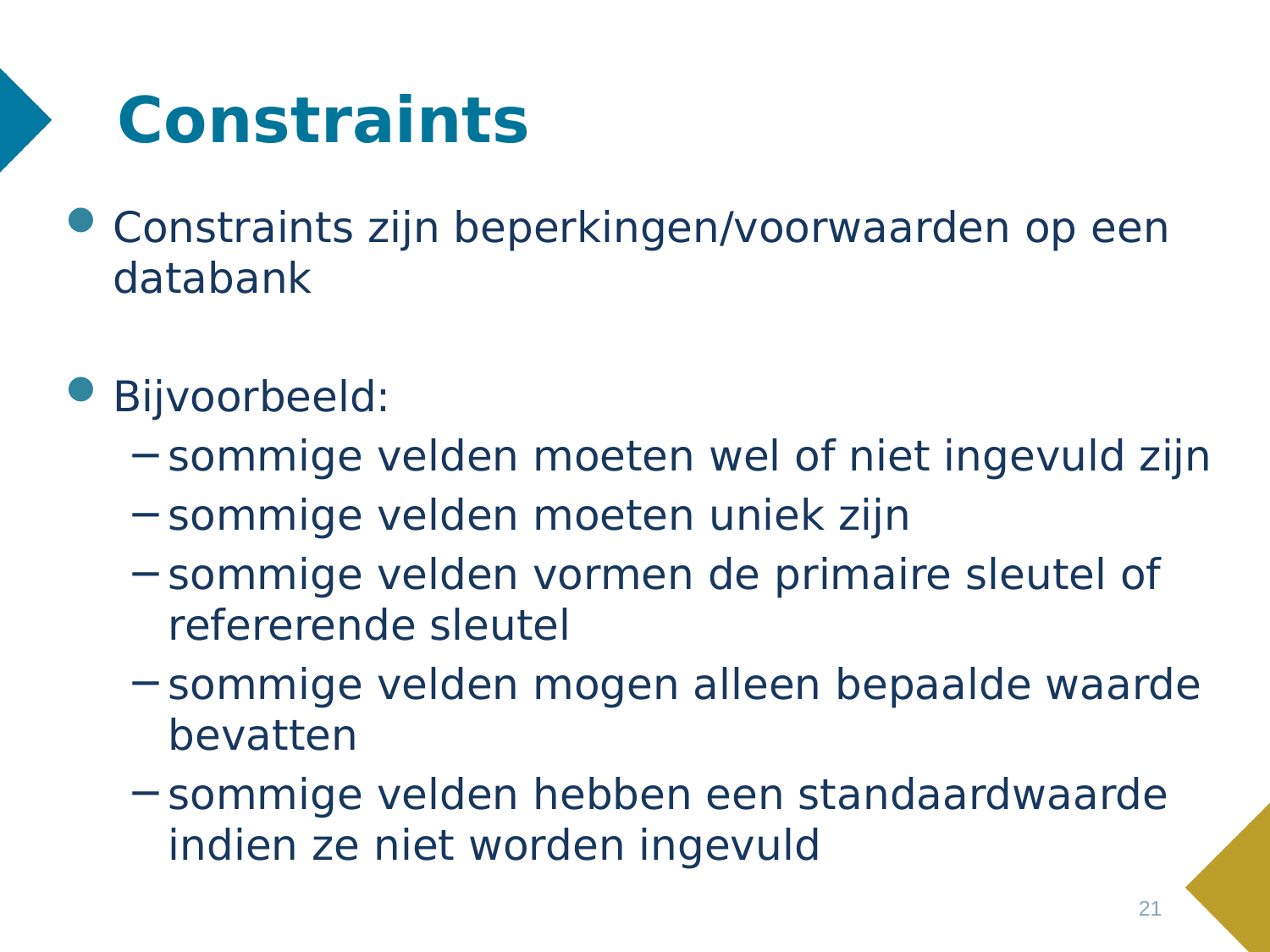

# Constraints
Constraints zijn beperkingen/voorwaarden op een databank

Bijvoorbeeld:
sommige velden moeten wel of niet ingevuld zijn
sommige velden moeten uniek zijn
sommige velden vormen de primaire sleutel of refererende sleutel
sommige velden mogen alleen bepaalde waarde bevatten
sommige velden hebben een standaardwaarde indien ze niet worden ingevuld

21